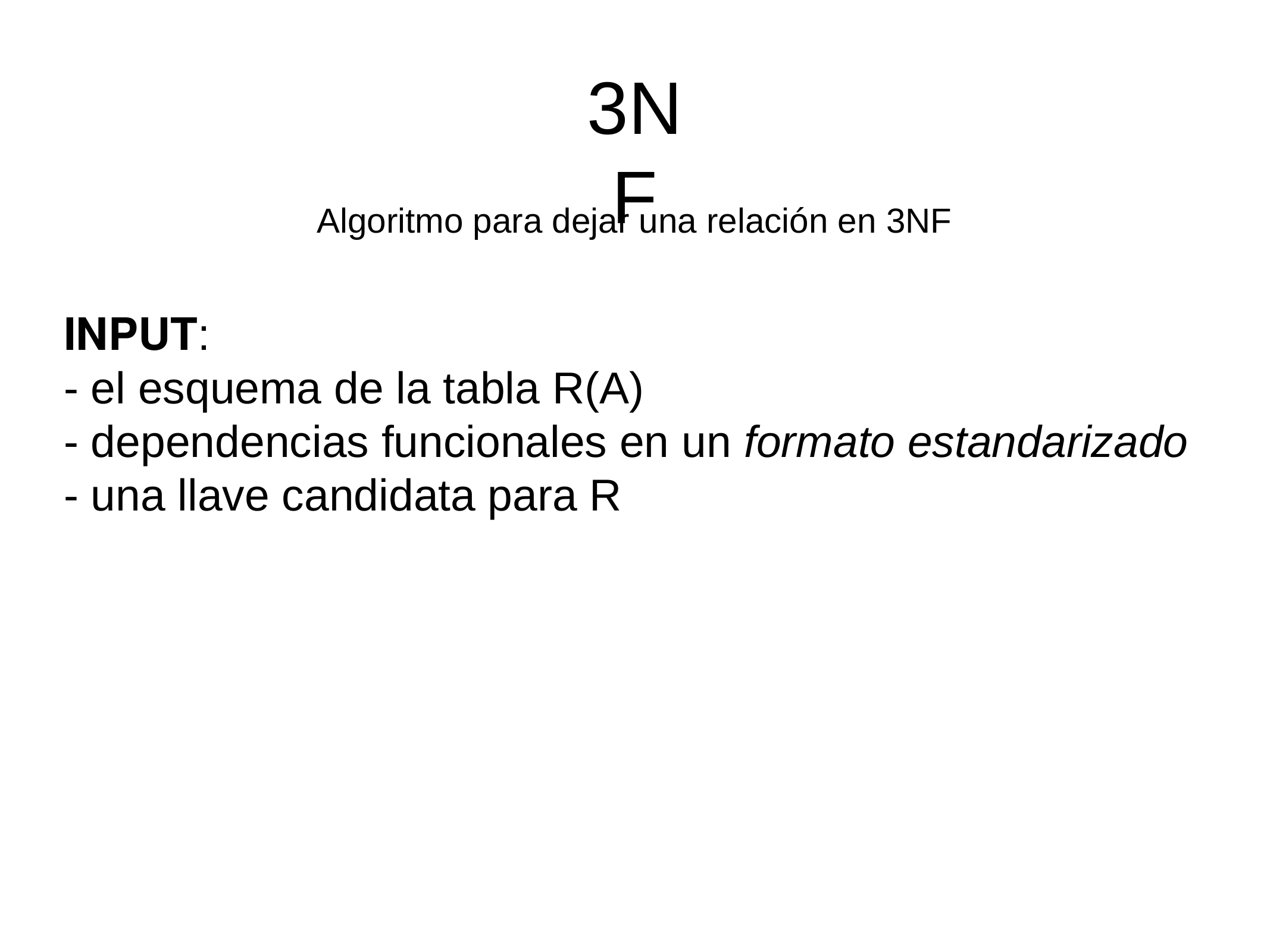

3NF
Algoritmo para dejar una relación en 3NF
INPUT:
- el esquema de la tabla R(A)
- dependencias funcionales en un formato estandarizado
- una llave candidata para R